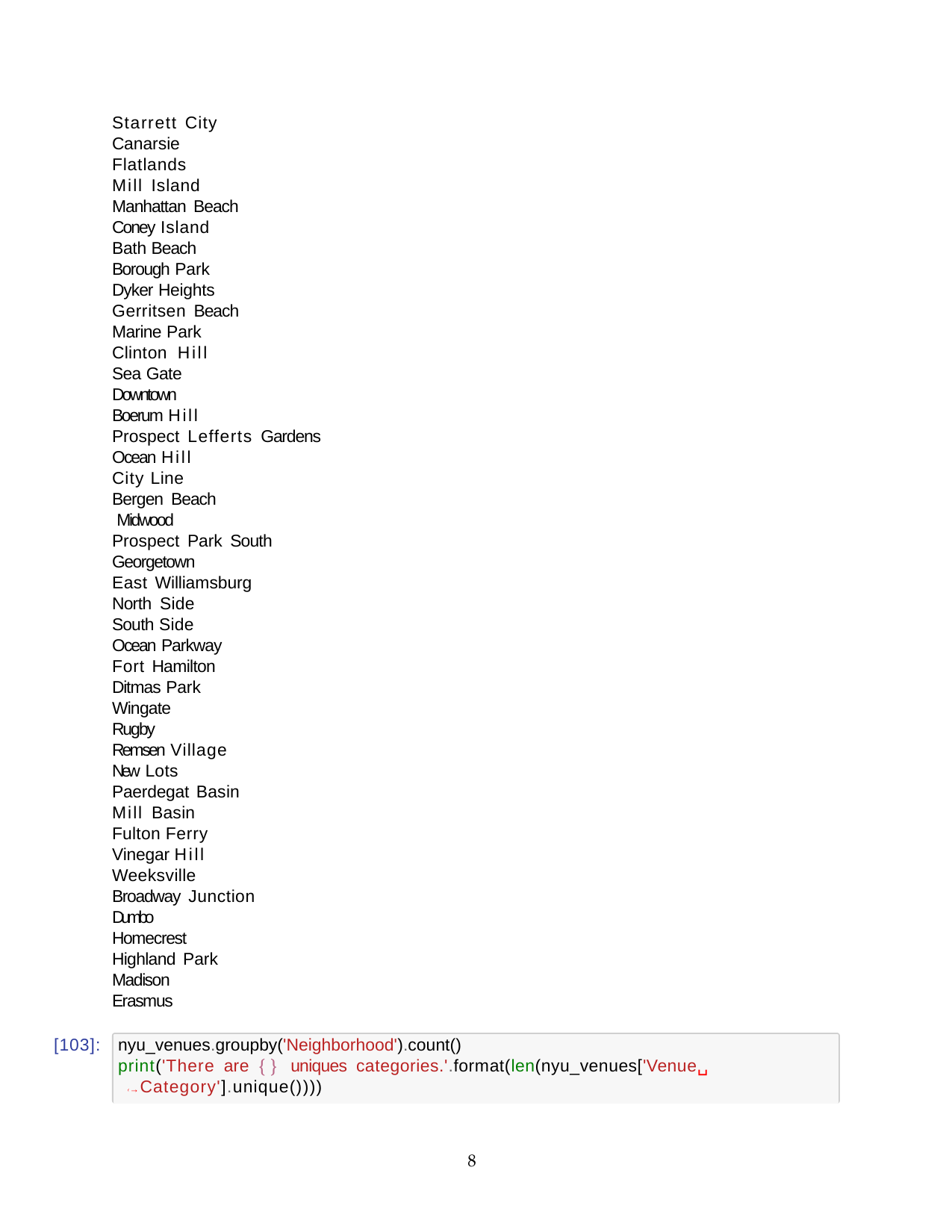

Starrett City  Canarsie  Flatlands  Mill Island
Manhattan Beach  Coney Island  Bath Beach  Borough Park  Dyker Heights  Gerritsen Beach  Marine Park  Clinton  Hill  Sea Gate  Downtown
Boerum Hill
Prospect Lefferts Gardens  Ocean Hill
City Line  Bergen Beach  Midwood
Prospect Park South  Georgetown
East Williamsburg  North Side
South Side  Ocean Parkway  Fort Hamilton  Ditmas Park  Wingate
Rugby
Remsen Village  New Lots  Paerdegat Basin  Mill Basin  Fulton Ferry  Vinegar Hill  Weeksville
Broadway Junction  Dumbo
Homecrest  Highland Park  Madison  Erasmus
[103]:

nyu_venues.groupby('Neighborhood').count()
print('There are {} uniques categories.'.format(len(nyu_venues['Venue␣
‹→Category'].unique())))
8